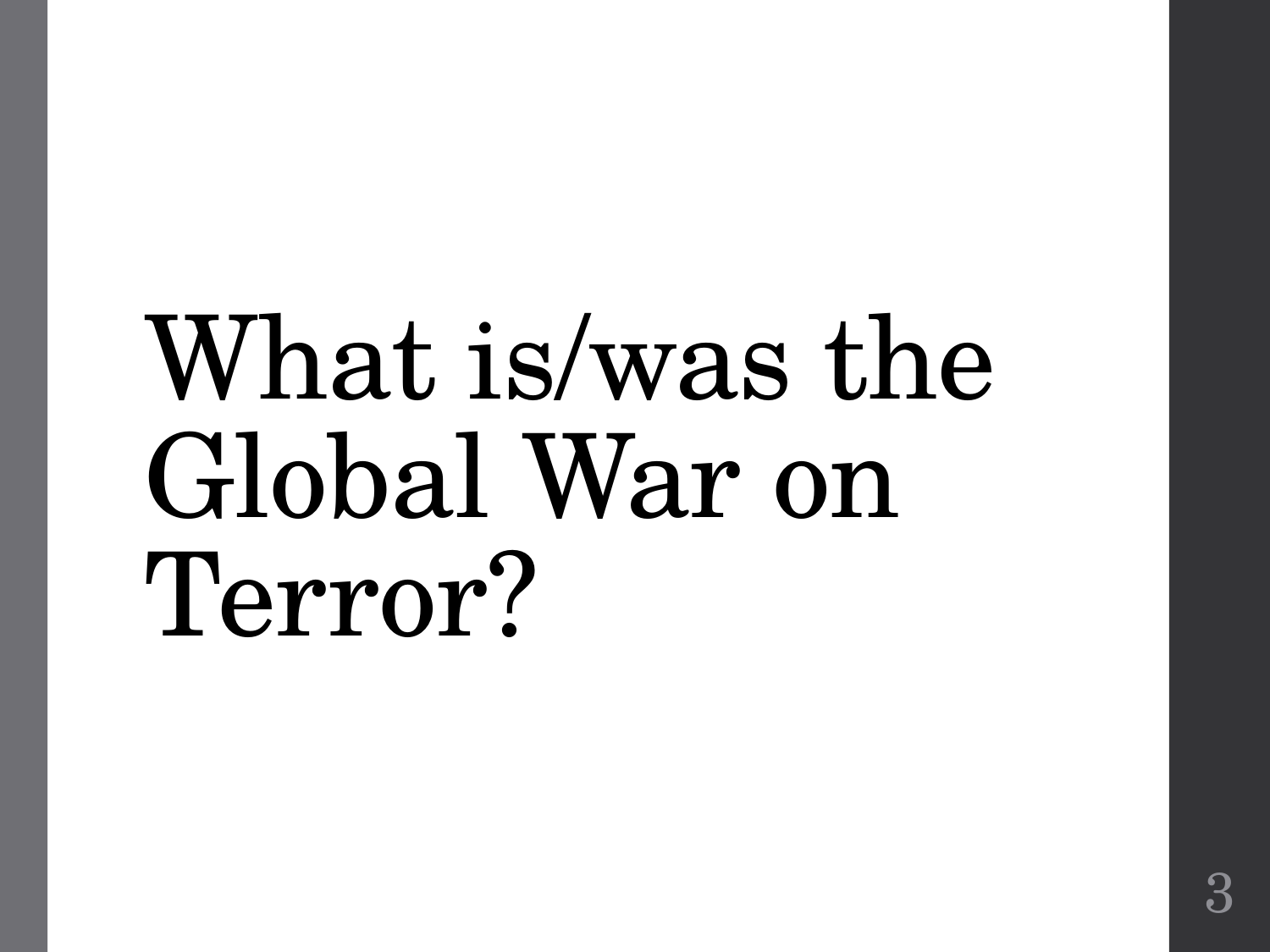

# What is/was the Global War on Terror?
3